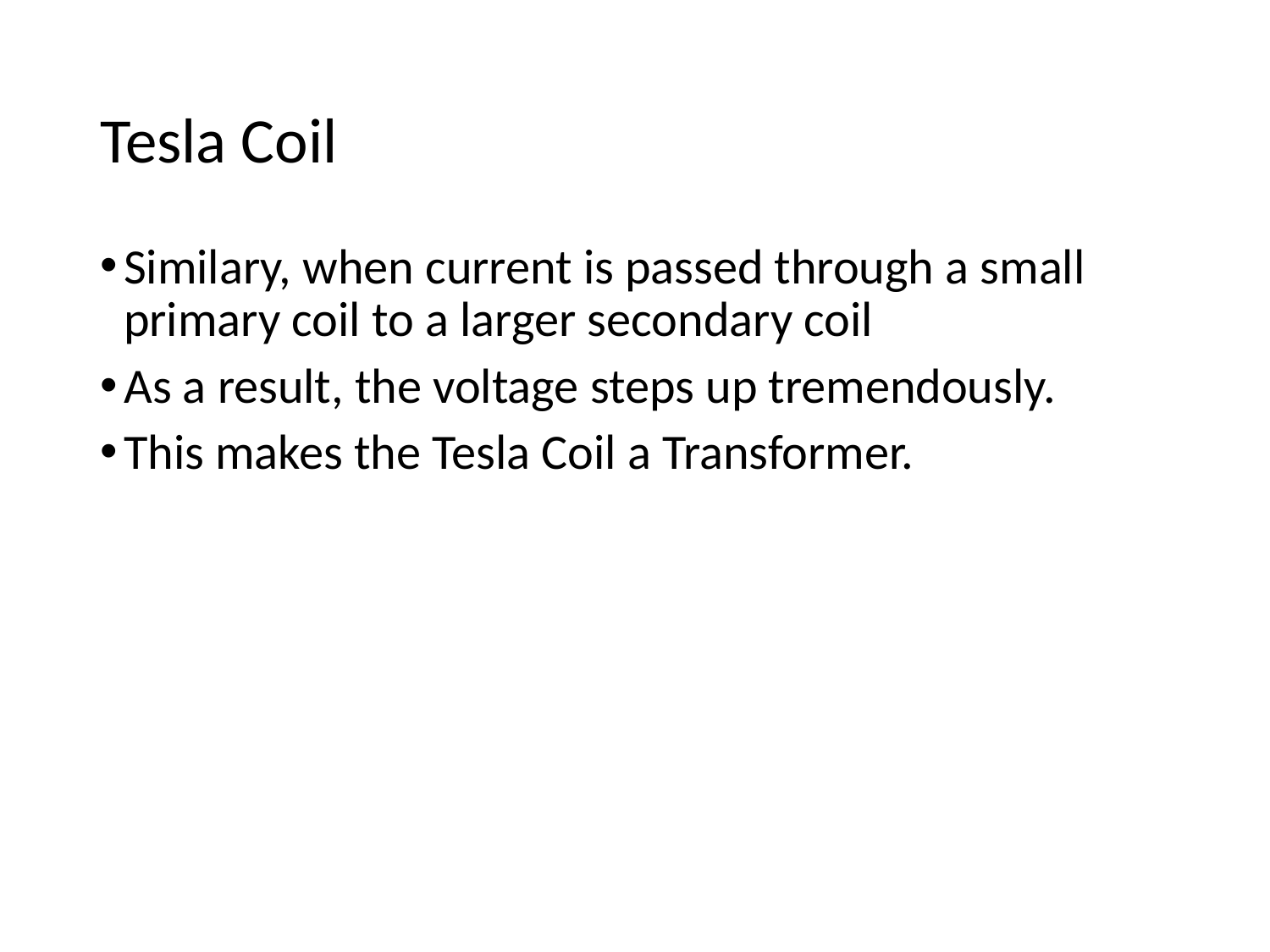

# Tesla Coil
Similary, when current is passed through a small primary coil to a larger secondary coil
As a result, the voltage steps up tremendously.
This makes the Tesla Coil a Transformer.